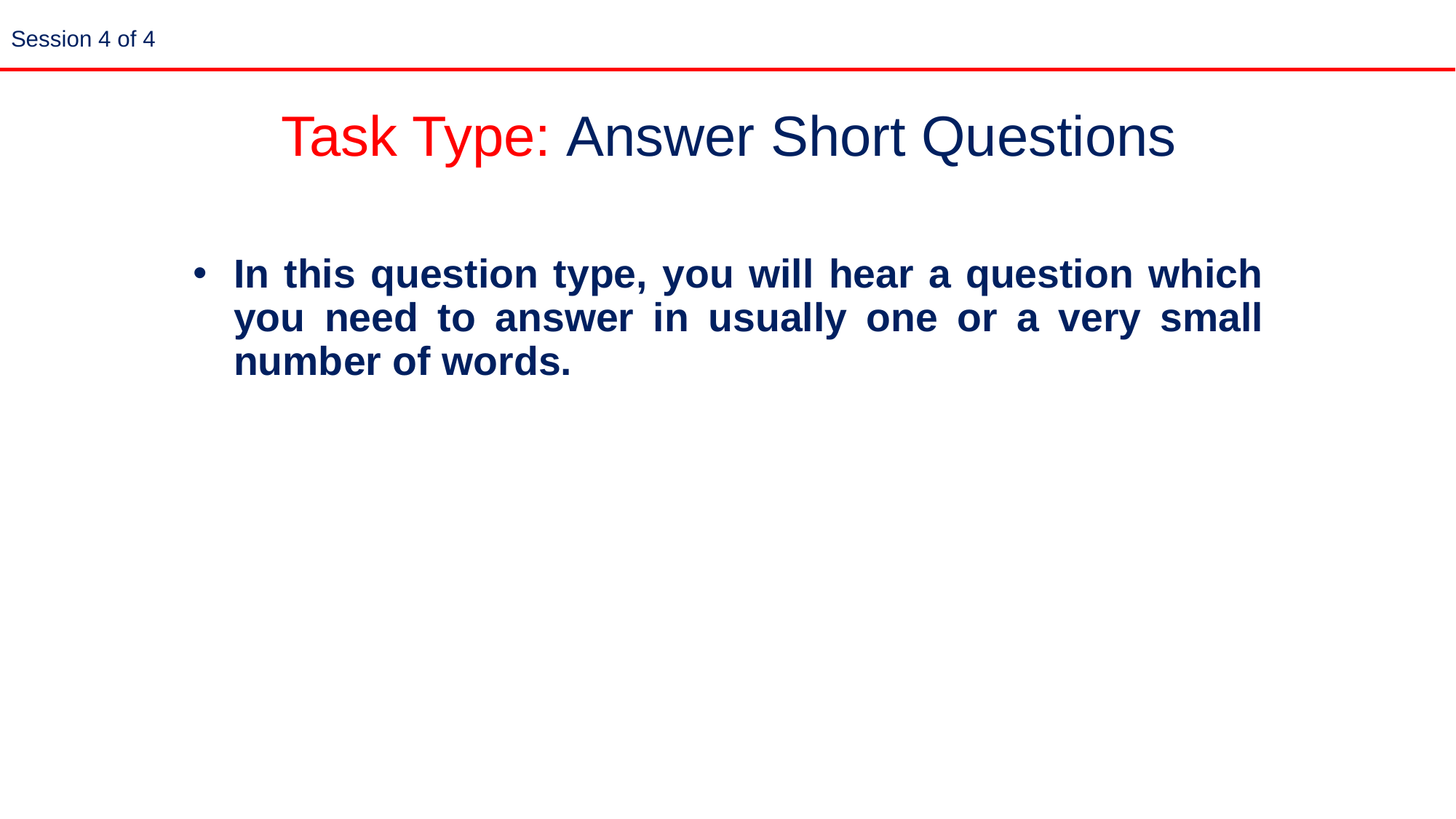

Session 4 of 4
Task Type: Answer Short Questions
In this question type, you will hear a question which you need to answer in usually one or a very small number of words.